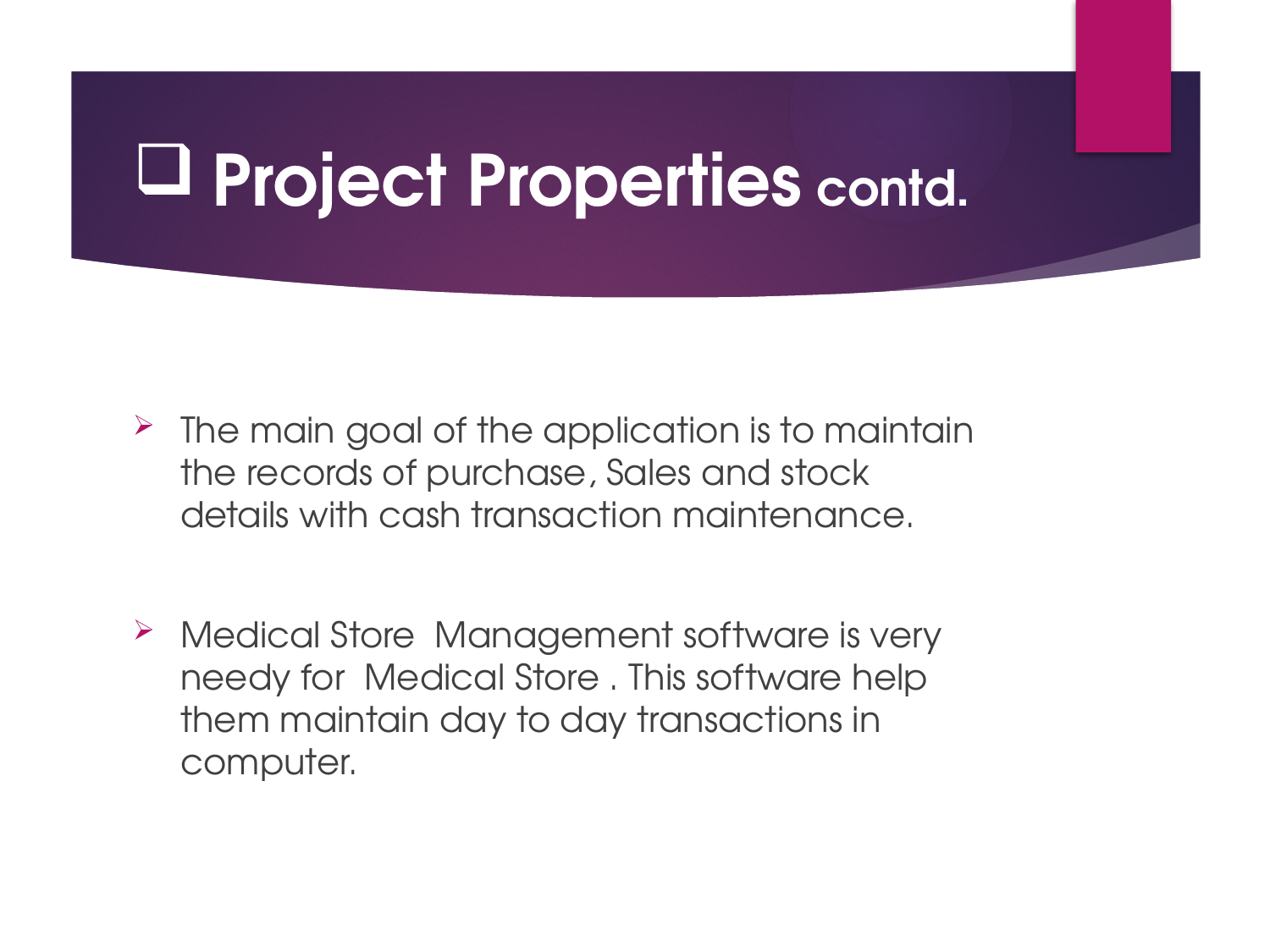

# Project Properties contd.

The main goal of the application is to maintain the records of purchase, Sales and stock details with cash transaction maintenance.

Medical Store  Management software is very needy for  Medical Store . This software help them maintain day to day transactions in computer.